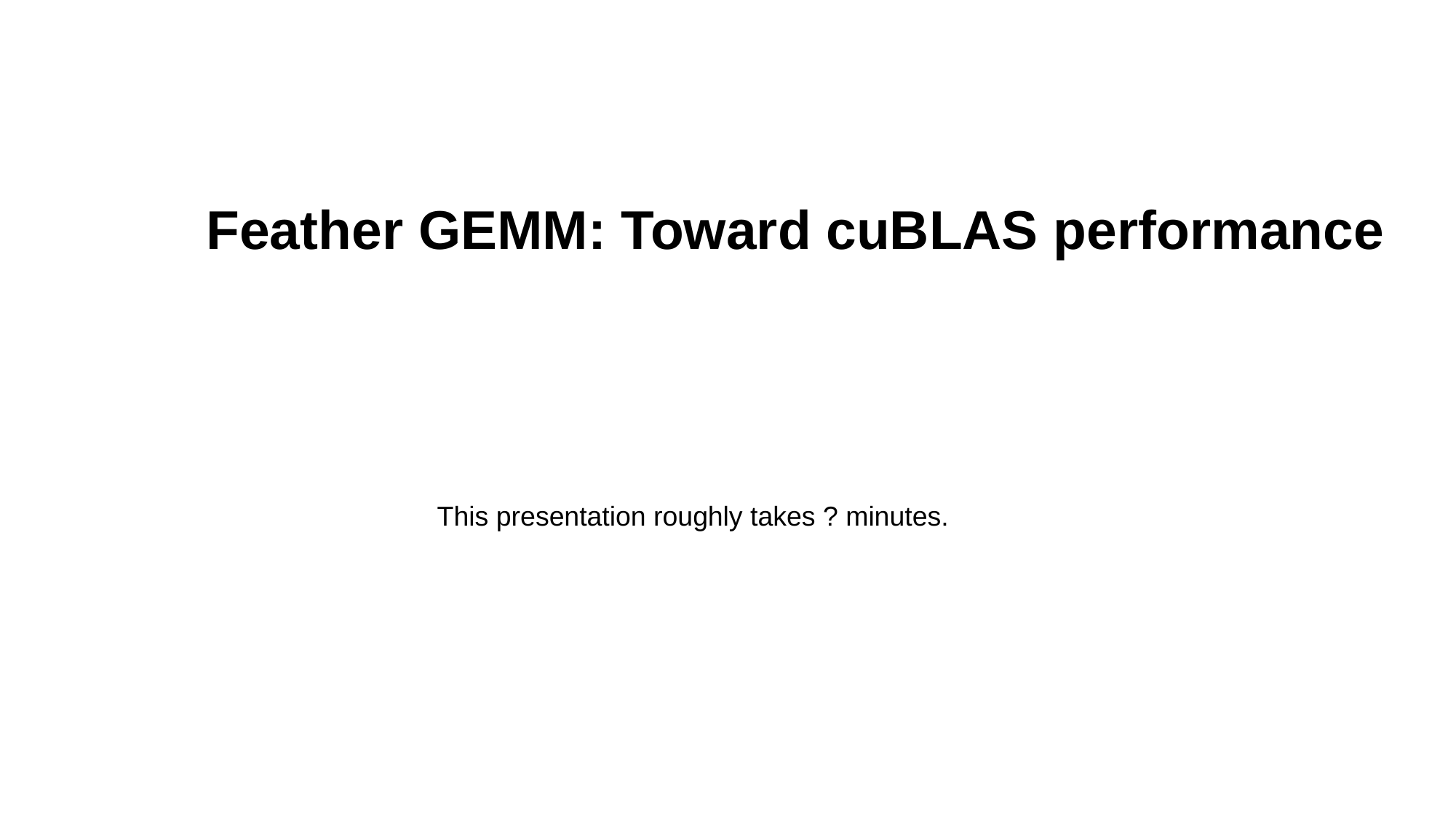

Feather GEMM: Toward cuBLAS performance
This presentation roughly takes ? minutes.